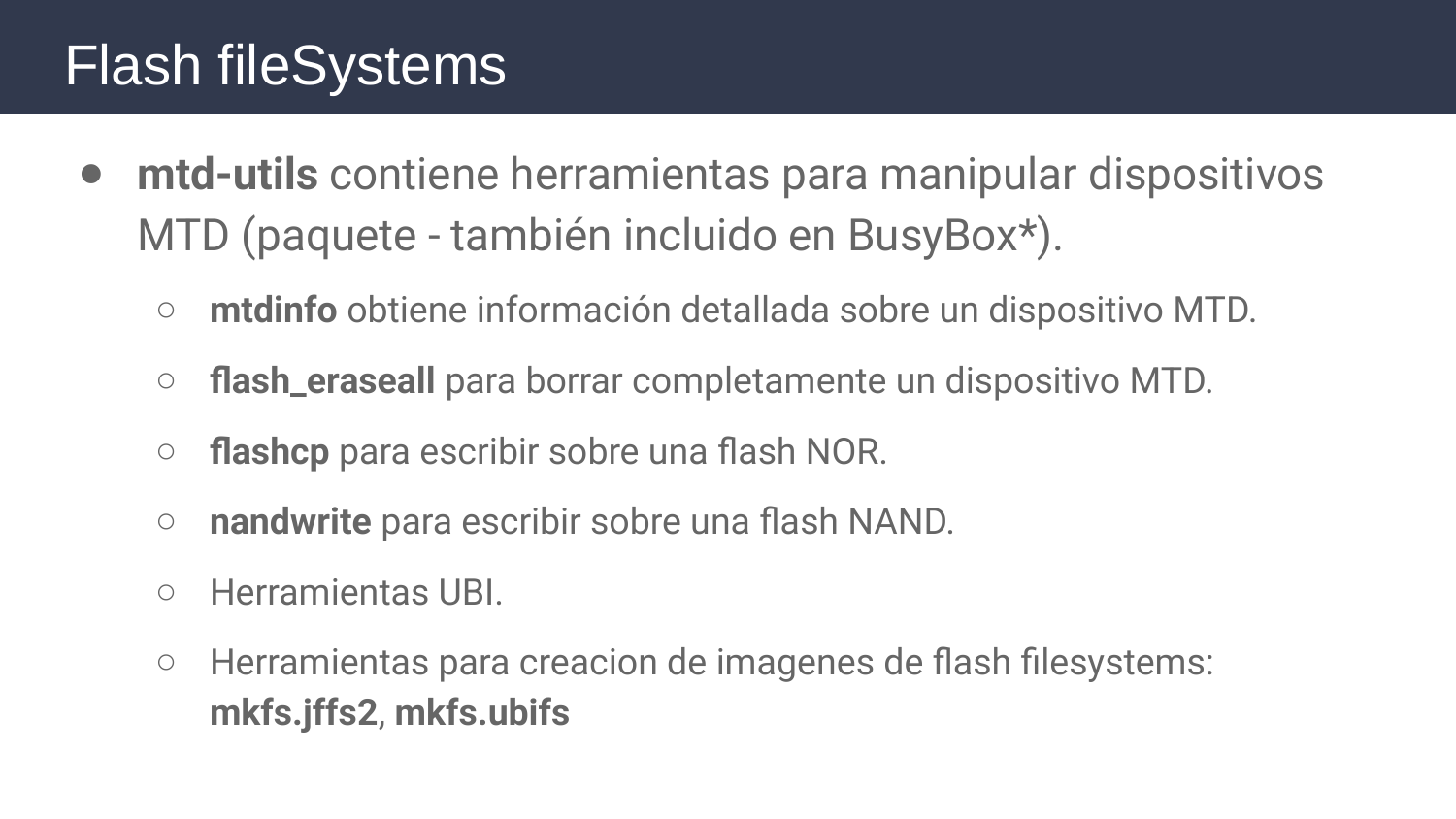

# Flash fileSystems

mtd-utils contiene herramientas para manipular dispositivos MTD (paquete - también incluido en BusyBox*).
mtdinfo obtiene información detallada sobre un dispositivo MTD.
flash_eraseall para borrar completamente un dispositivo MTD.
flashcp para escribir sobre una flash NOR.
nandwrite para escribir sobre una flash NAND.
Herramientas UBI.
Herramientas para creacion de imagenes de flash filesystems: mkfs.jffs2, mkfs.ubifs